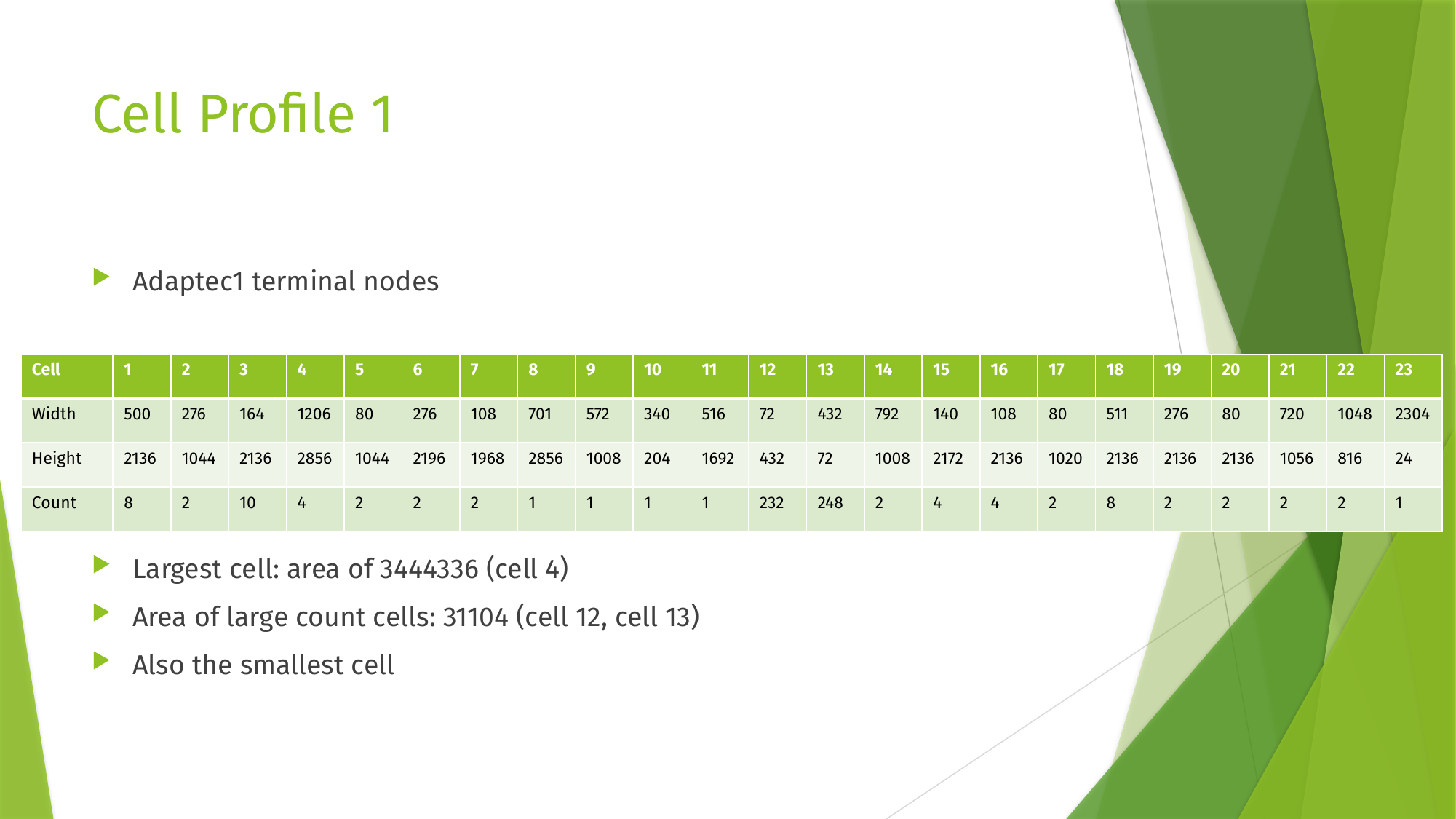

# Cell Profile 1
Adaptec1 terminal nodes

Largest cell: area of 3444336 (cell 4)
Area of large count cells: 31104 (cell 12, cell 13)
Also the smallest cell

| Cell | 1 | 2 | 3 | 4 | 5 | 6 | 7 | 8 | 9 | 10 | 11 | 12 | 13 | 14 | 15 | 16 | 17 | 18 | 19 | 20 | 21 | 22 | 23 |
| --- | --- | --- | --- | --- | --- | --- | --- | --- | --- | --- | --- | --- | --- | --- | --- | --- | --- | --- | --- | --- | --- | --- | --- |
| Width | 500 | 276 | 164 | 1206 | 80 | 276 | 108 | 701 | 572 | 340 | 516 | 72 | 432 | 792 | 140 | 108 | 80 | 511 | 276 | 80 | 720 | 1048 | 2304 |
| Height | 2136 | 1044 | 2136 | 2856 | 1044 | 2196 | 1968 | 2856 | 1008 | 204 | 1692 | 432 | 72 | 1008 | 2172 | 2136 | 1020 | 2136 | 2136 | 2136 | 1056 | 816 | 24 |
| Count | 8 | 2 | 10 | 4 | 2 | 2 | 2 | 1 | 1 | 1 | 1 | 232 | 248 | 2 | 4 | 4 | 2 | 8 | 2 | 2 | 2 | 2 | 1 |